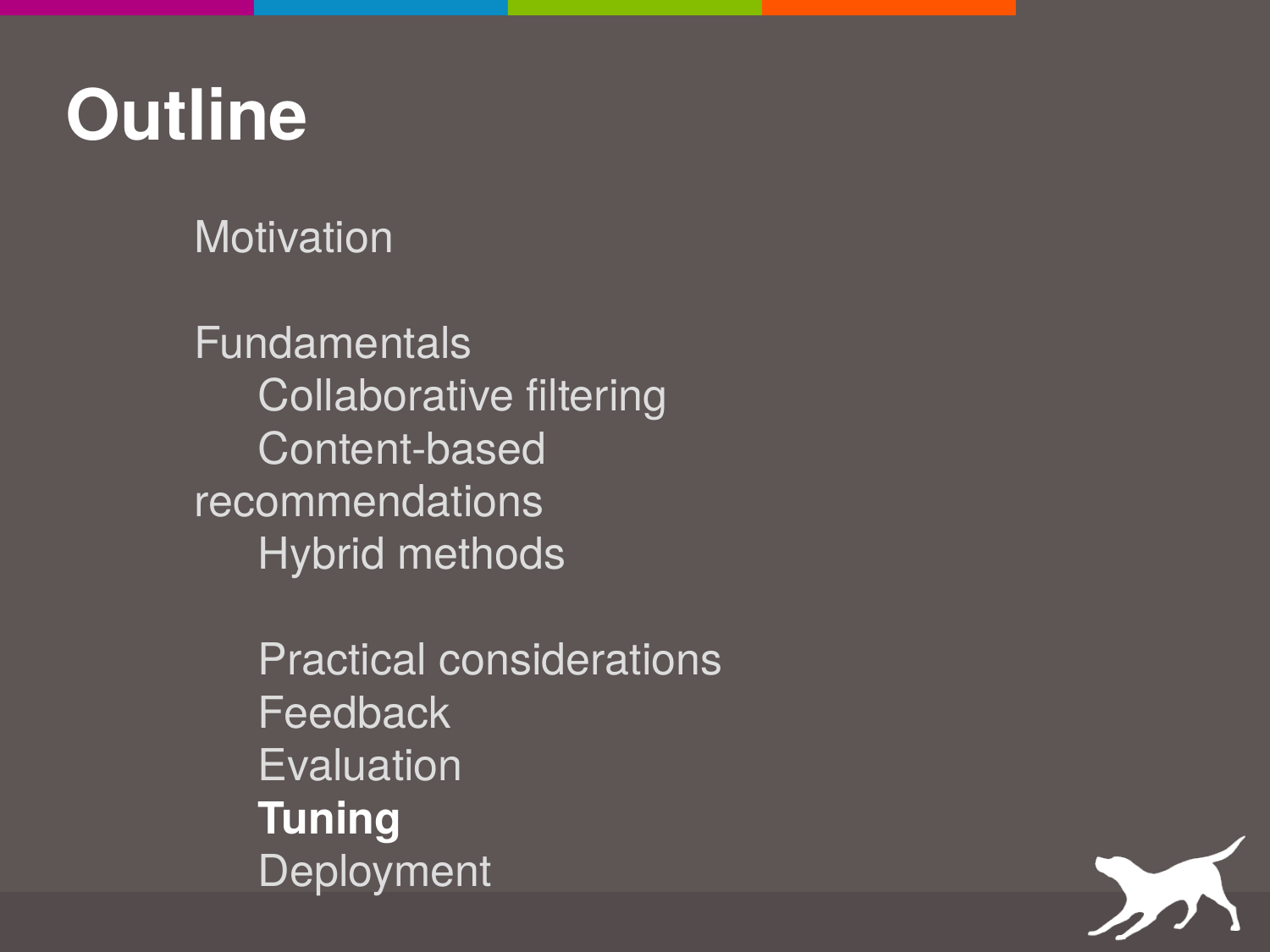

# Outline
Motivation

Fundamentals
Collaborative filtering
Content-based recommendations
Hybrid methods

Practical considerations
Feedback
Evaluation
Tuning
Deployment
50